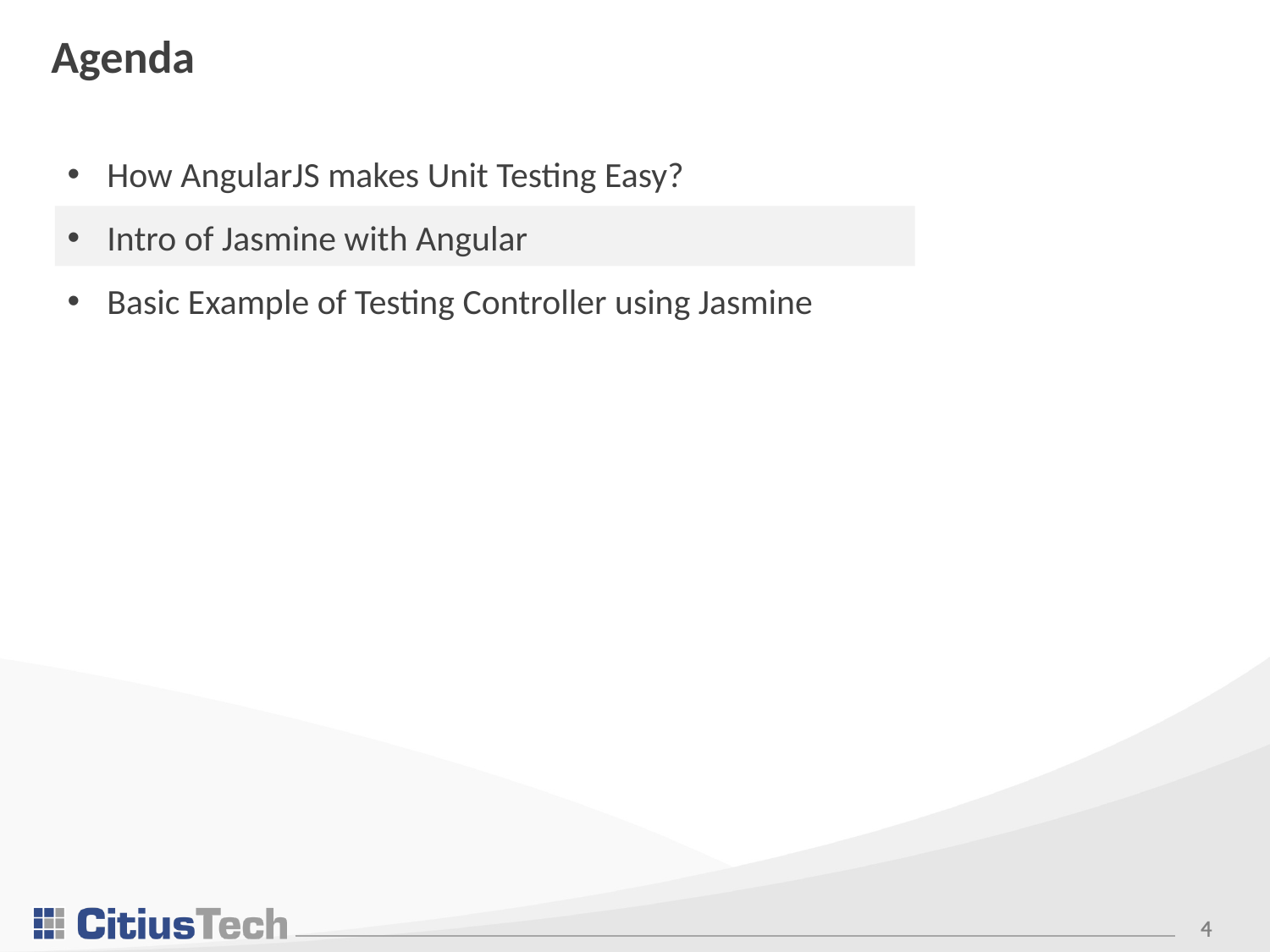

# Agenda
How AngularJS makes Unit Testing Easy?
Intro of Jasmine with Angular
Basic Example of Testing Controller using Jasmine